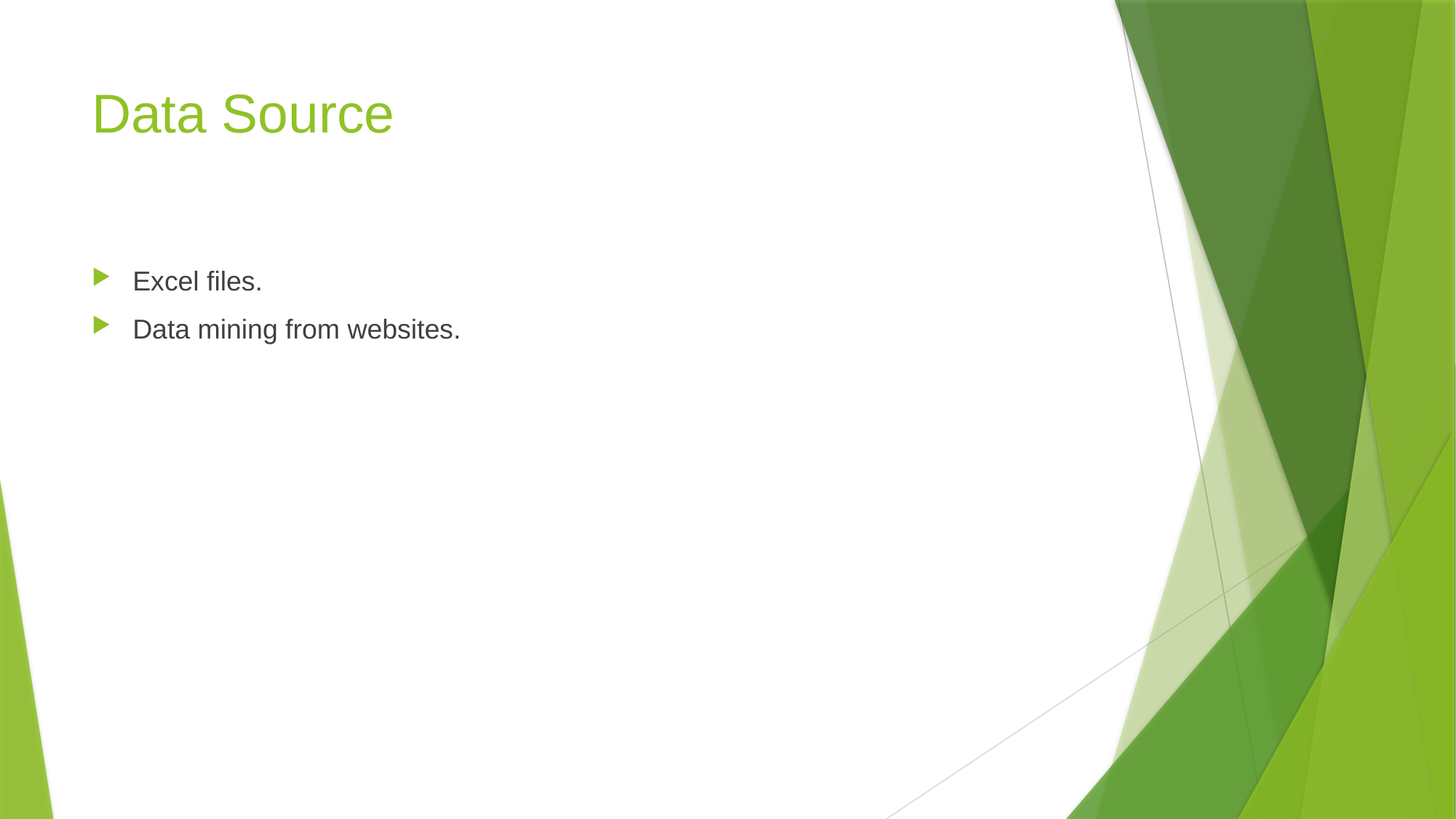

# Data Source
Excel files.
Data mining from websites.